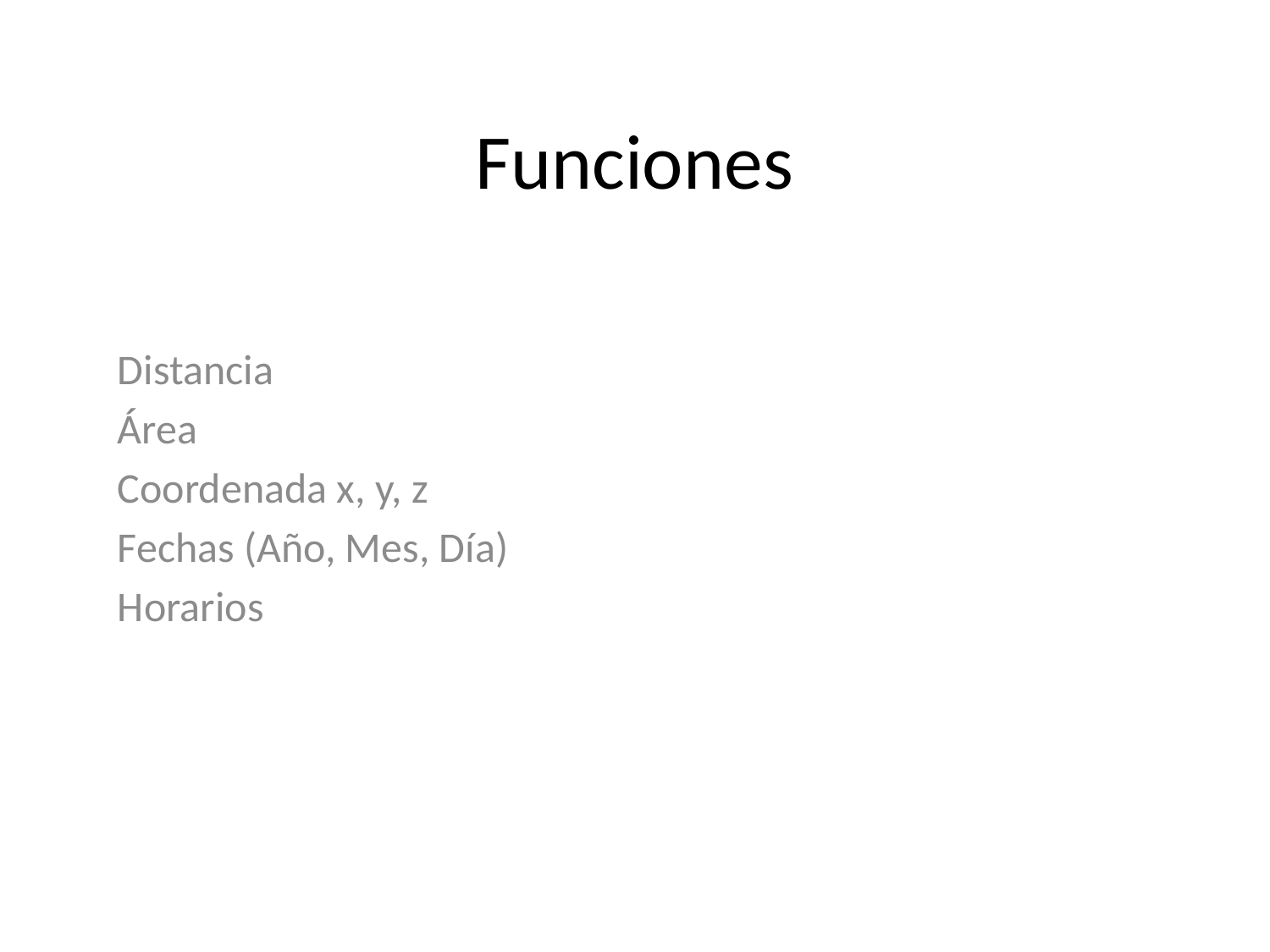

# Funciones
Distancia
Área
Coordenada x, y, z
Fechas (Año, Mes, Día)
Horarios